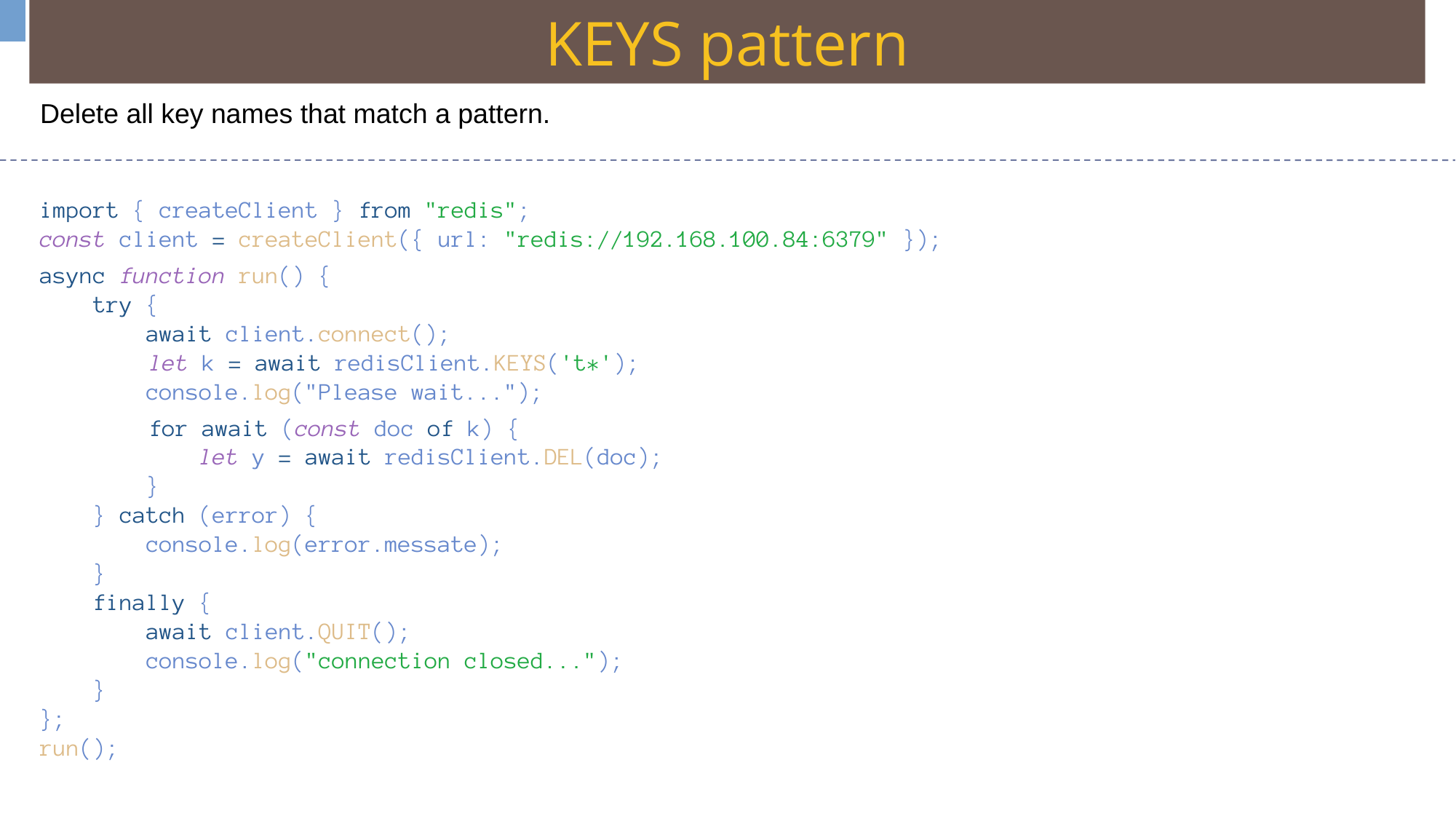

KEYS pattern
Delete all key names that match a pattern.

import { createClient } from "redis";
const client = createClient({ url: "redis://192.168.100.84:6379" });

async function run() {
    try {
        await client.connect();
	let k = await redisClient.KEYS('t*');
        console.log("Please wait...");

	for await (const doc of k) {
            let y = await redisClient.DEL(doc);
        }
    } catch (error) {
        console.log(error.messate);
    }
    finally {
        await client.QUIT();
        console.log("connection closed...");
    }
};
run();